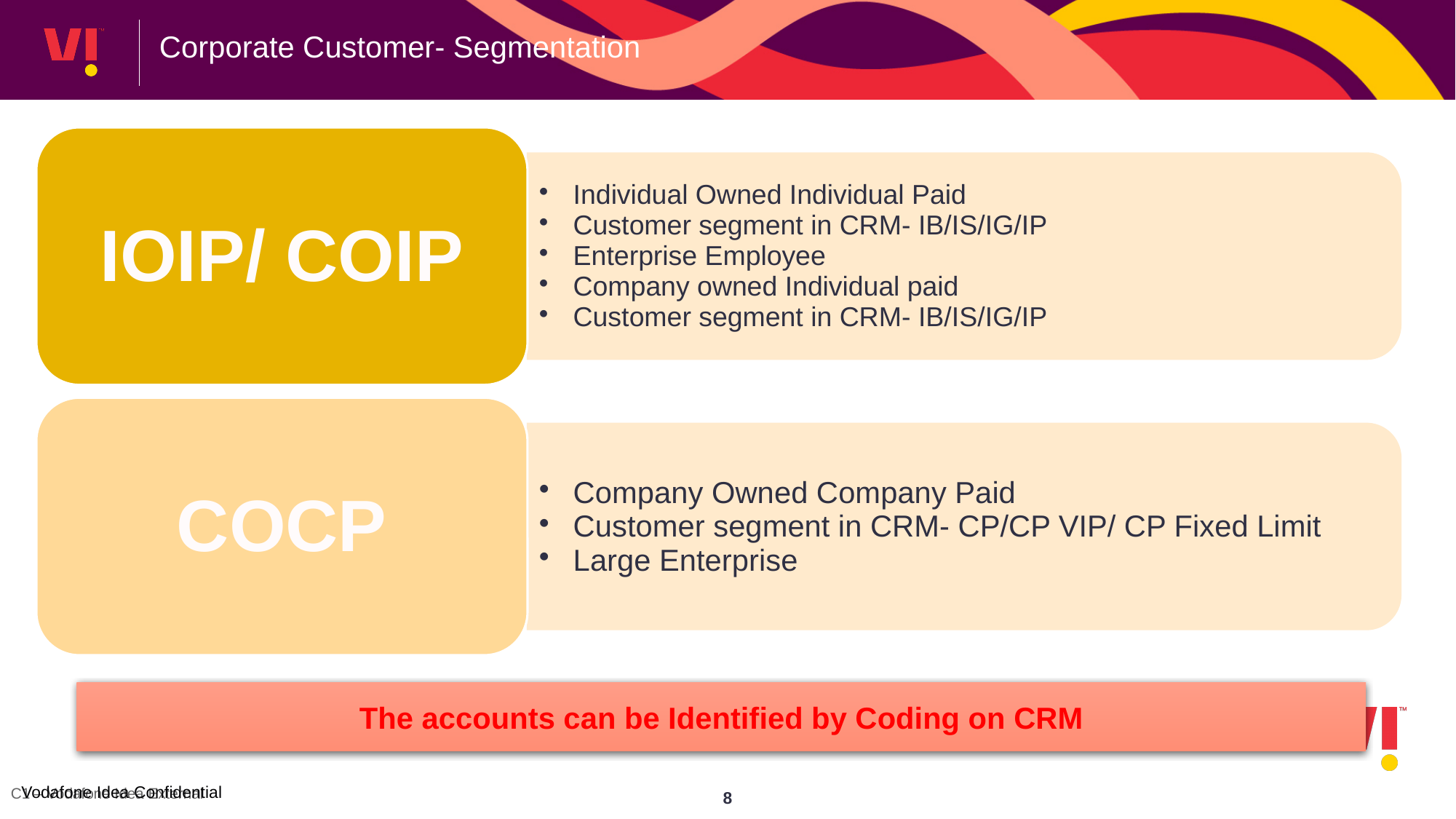

Corporate Customer- Segmentation
IOIP/ COIP
Individual Owned Individual Paid
Customer segment in CRM- IB/IS/IG/IP
Enterprise Employee
COCP
Company Owned Company Paid
Large Enterprise
Customer segment in CRM- CP/CP VIP/ CP Fixed Limit
Company owned Individual paid
Customer segment in CRM- IB/IS/IG/IP
The accounts can be Identified by Coding on CRM
8